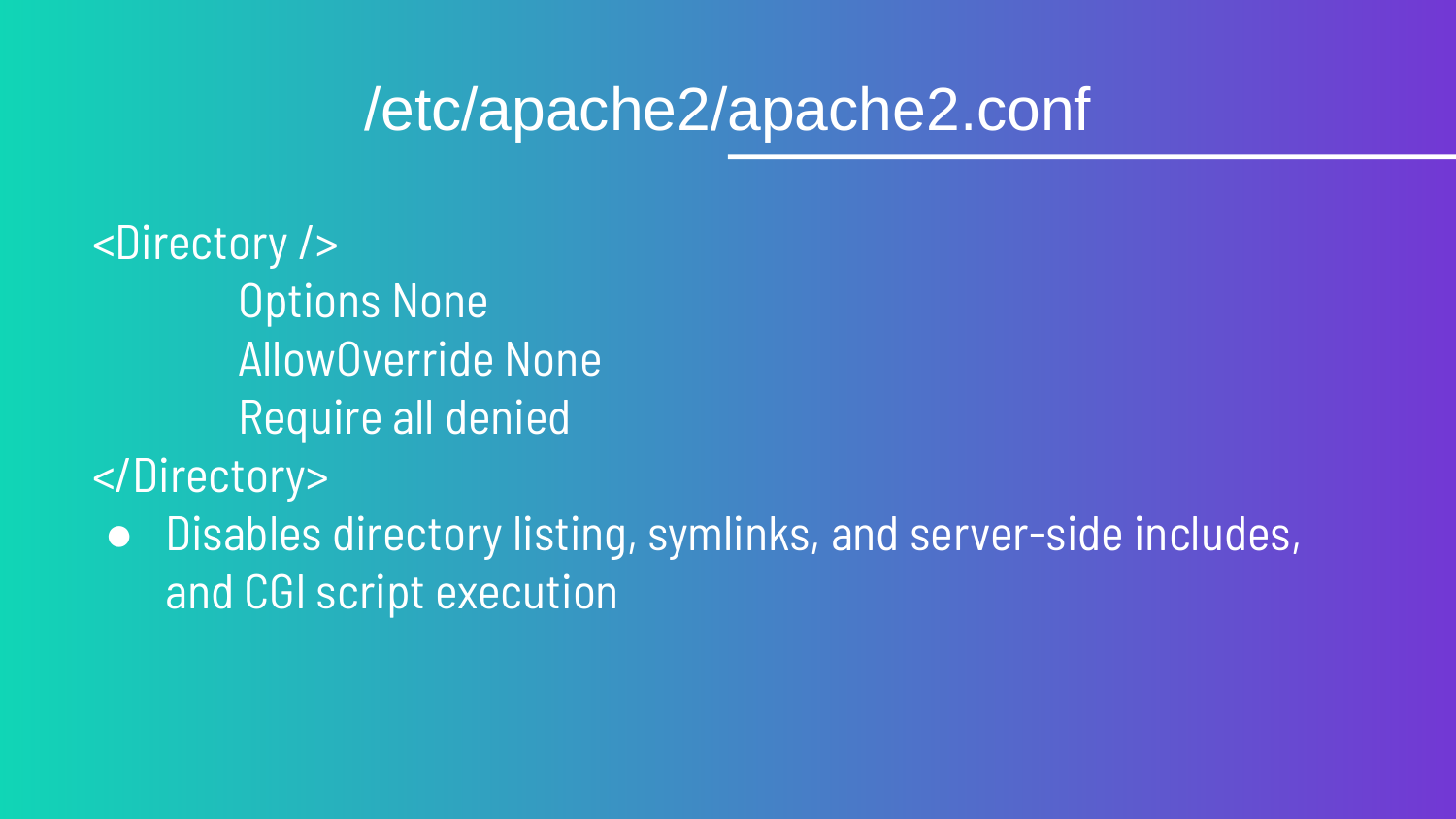

# /etc/apache2/apache2.conf
<Directory />
	Options None
	AllowOverride None
	Require all denied
</Directory>
Disables directory listing, symlinks, and server-side includes, and CGI script execution